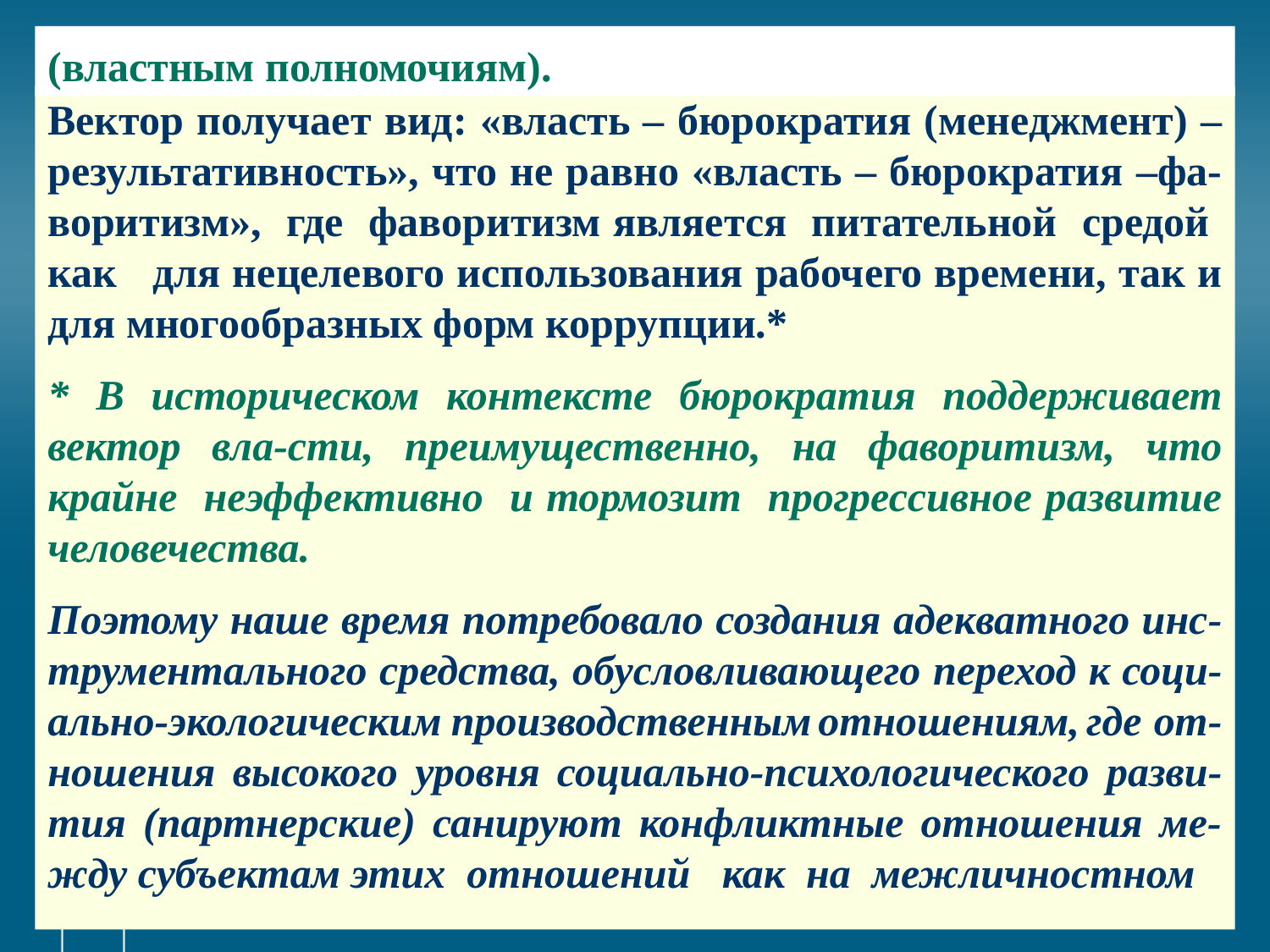

# (властным полномочиям).
Вектор получает вид: «власть – бюрократия (менеджмент) – результативность», что не равно «власть – бюрократия –фа-воритизм»,  где  фаворитизм является  питательной  средой  как   для нецелевого использования рабочего времени, так и для многообразных форм коррупции.*
* В историческом контексте бюрократия поддерживает вектор вла-сти, преимущественно, на фаворитизм, что крайне  неэффективно  и тормозит  прогрессивное развитие человечества.
Поэтому наше время потребовало создания адекватного инс-трументального средства, обусловливающего переход к соци-ально-экологическим производственным отношениям, где от-ношения высокого уровня социально-психологического разви-тия (партнерские) санируют конфликтные отношения ме-жду субъектам этих  отношений   как  на  межличностном